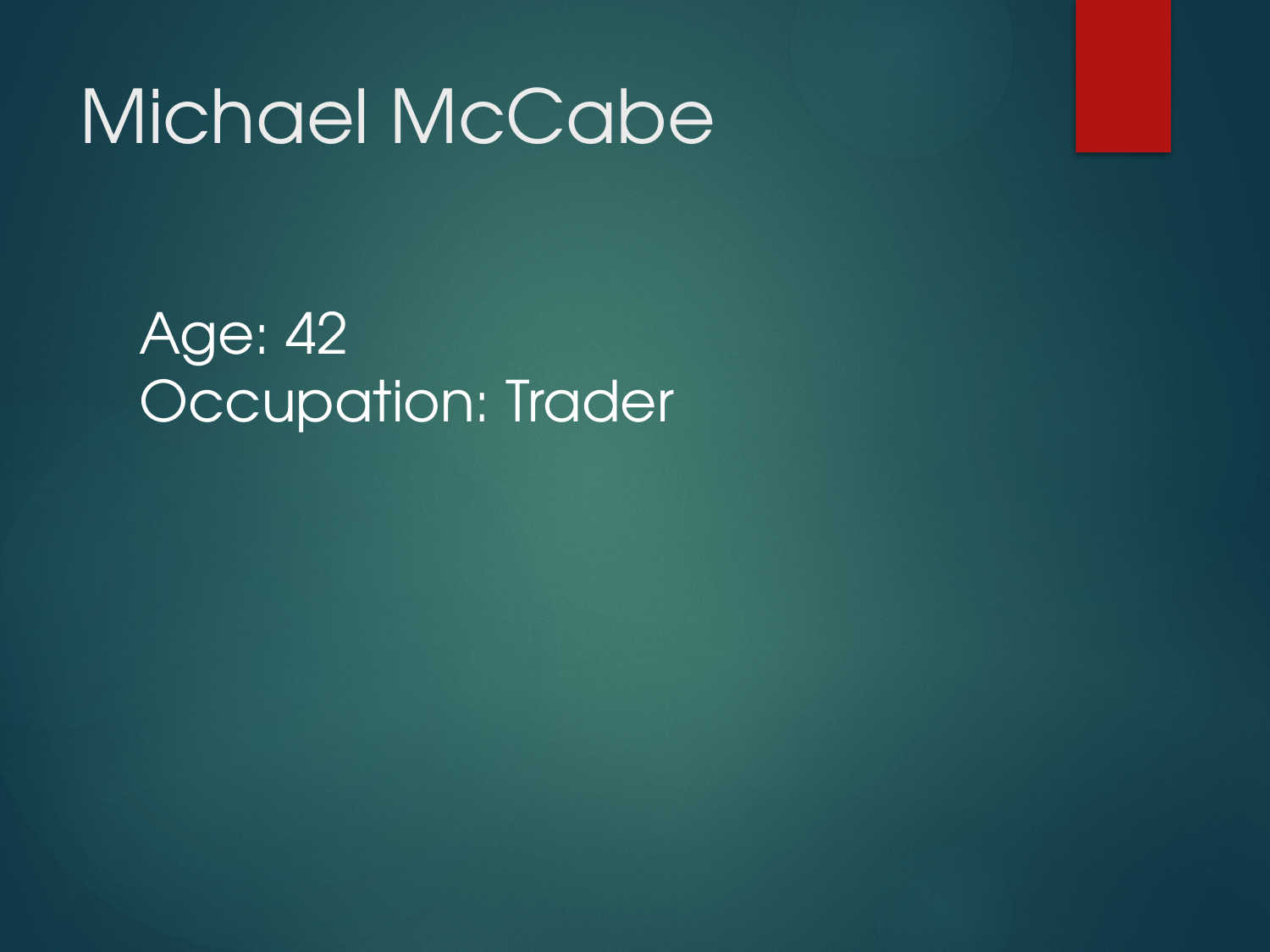

# Michael McCabe

Age: 42
Occupation: Trader